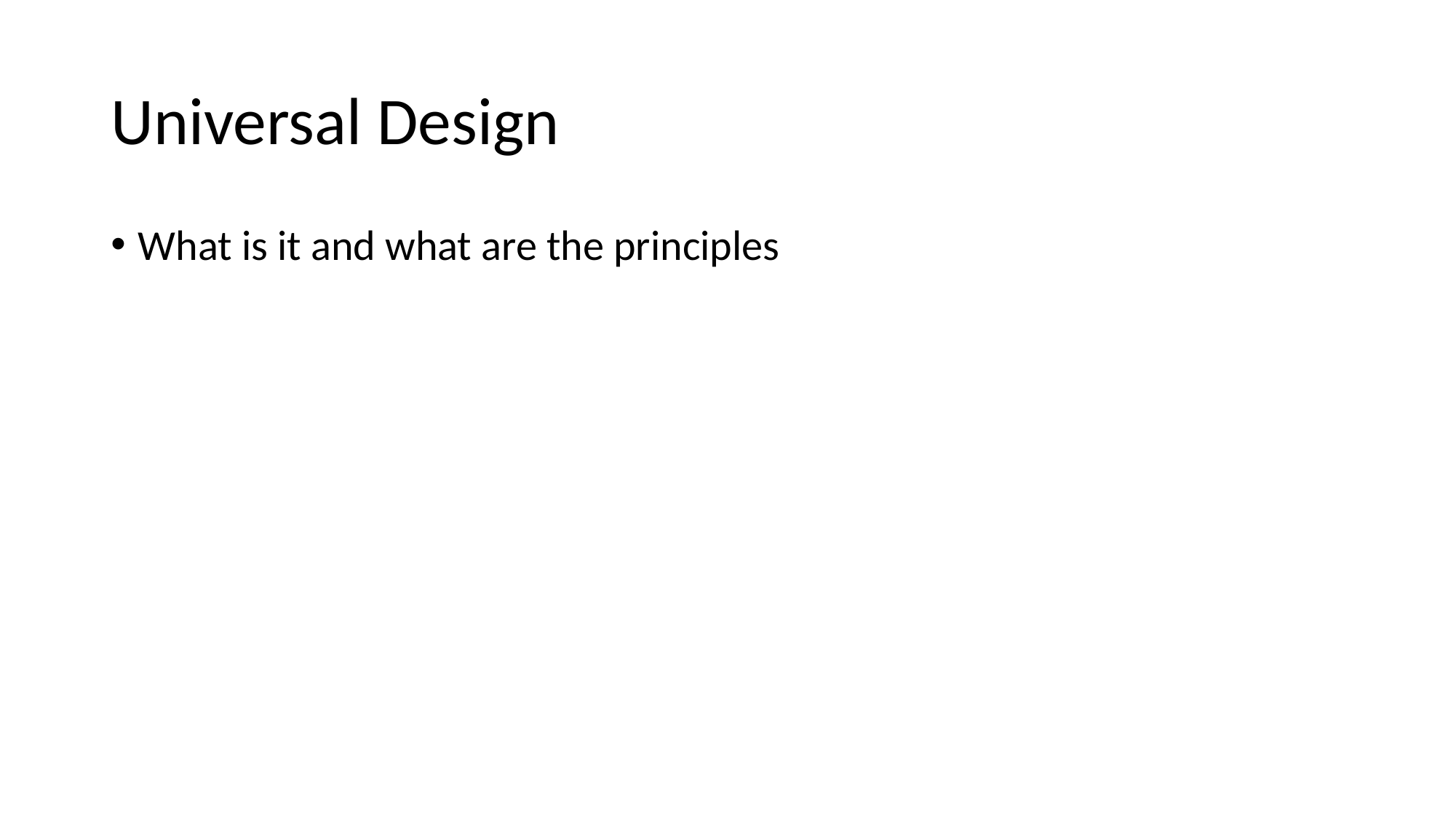

# Universal Design
What is it and what are the principles